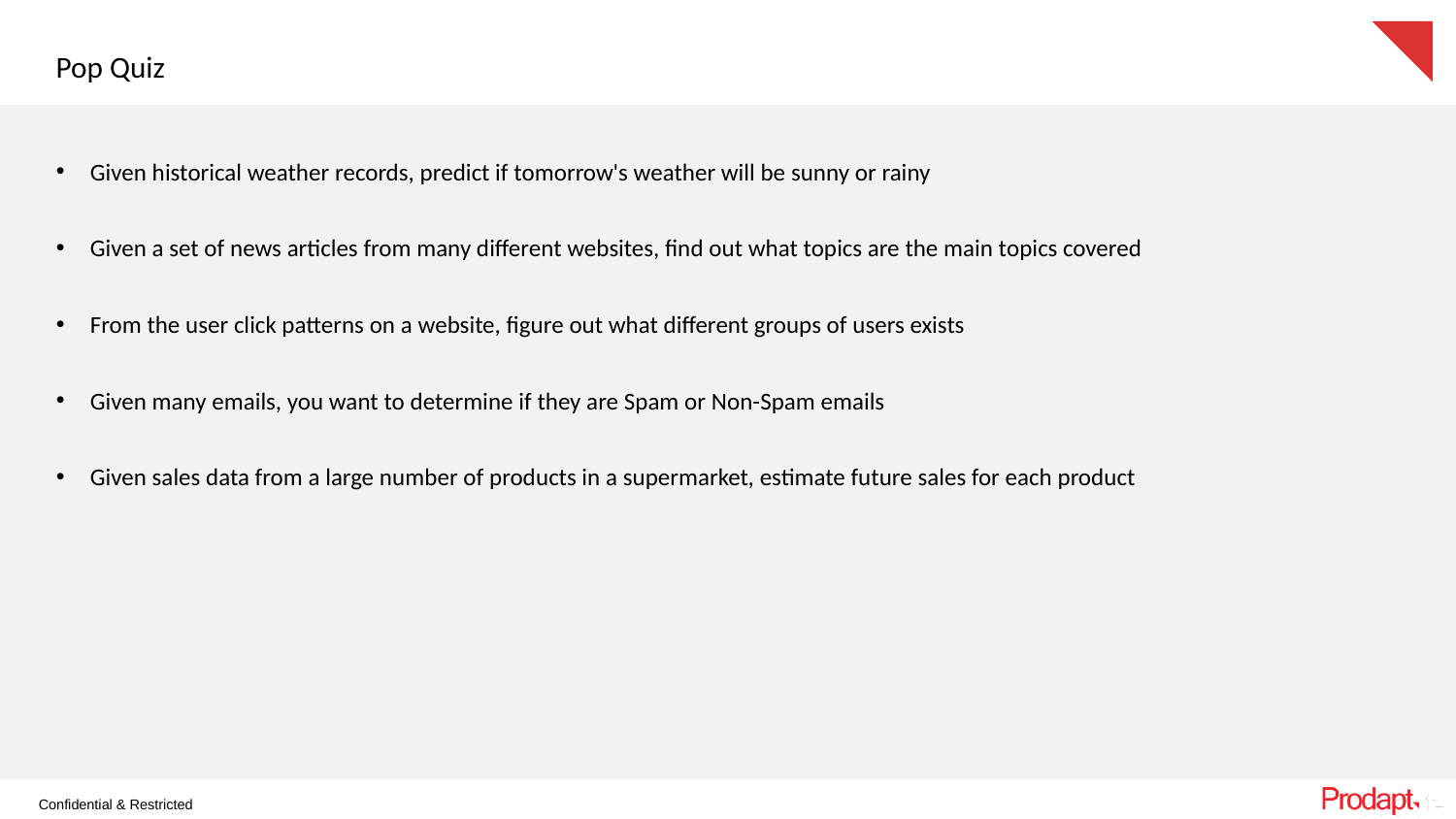

Pop Quiz
Given historical weather records, predict if tomorrow's weather will be sunny or rainy

Given a set of news articles from many different websites, find out what topics are the main topics covered

From the user click patterns on a website, figure out what different groups of users exists

Given many emails, you want to determine if they are Spam or Non-Spam emails

Given sales data from a large number of products in a supermarket, estimate future sales for each product